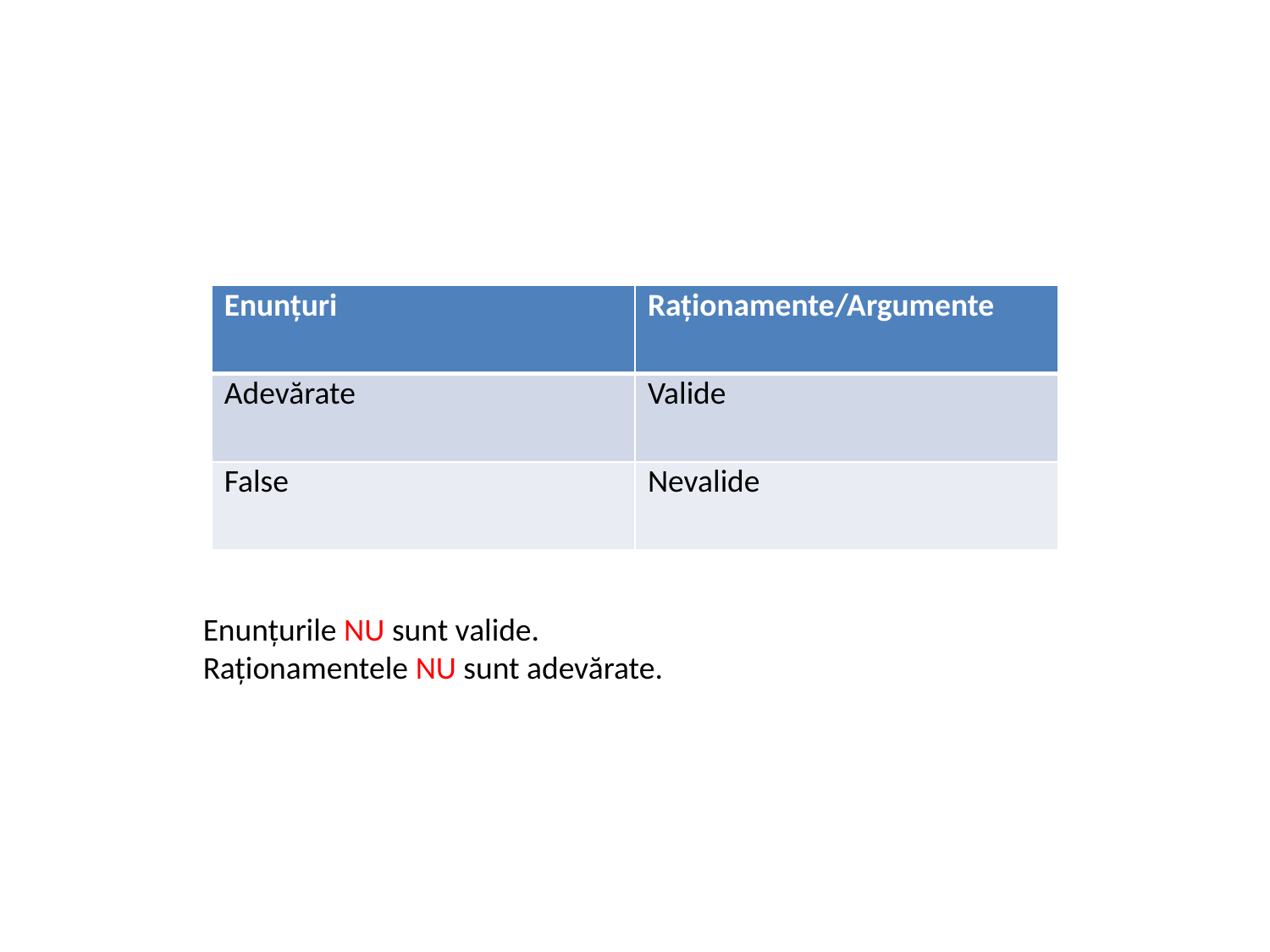

| Enunțuri | Raționamente/Argumente |
| --- | --- |
| Adevărate | Valide |
| False | Nevalide |
# Adevărat - Valid
Enunțurile NU sunt valide.
Raționamentele NU sunt adevărate.